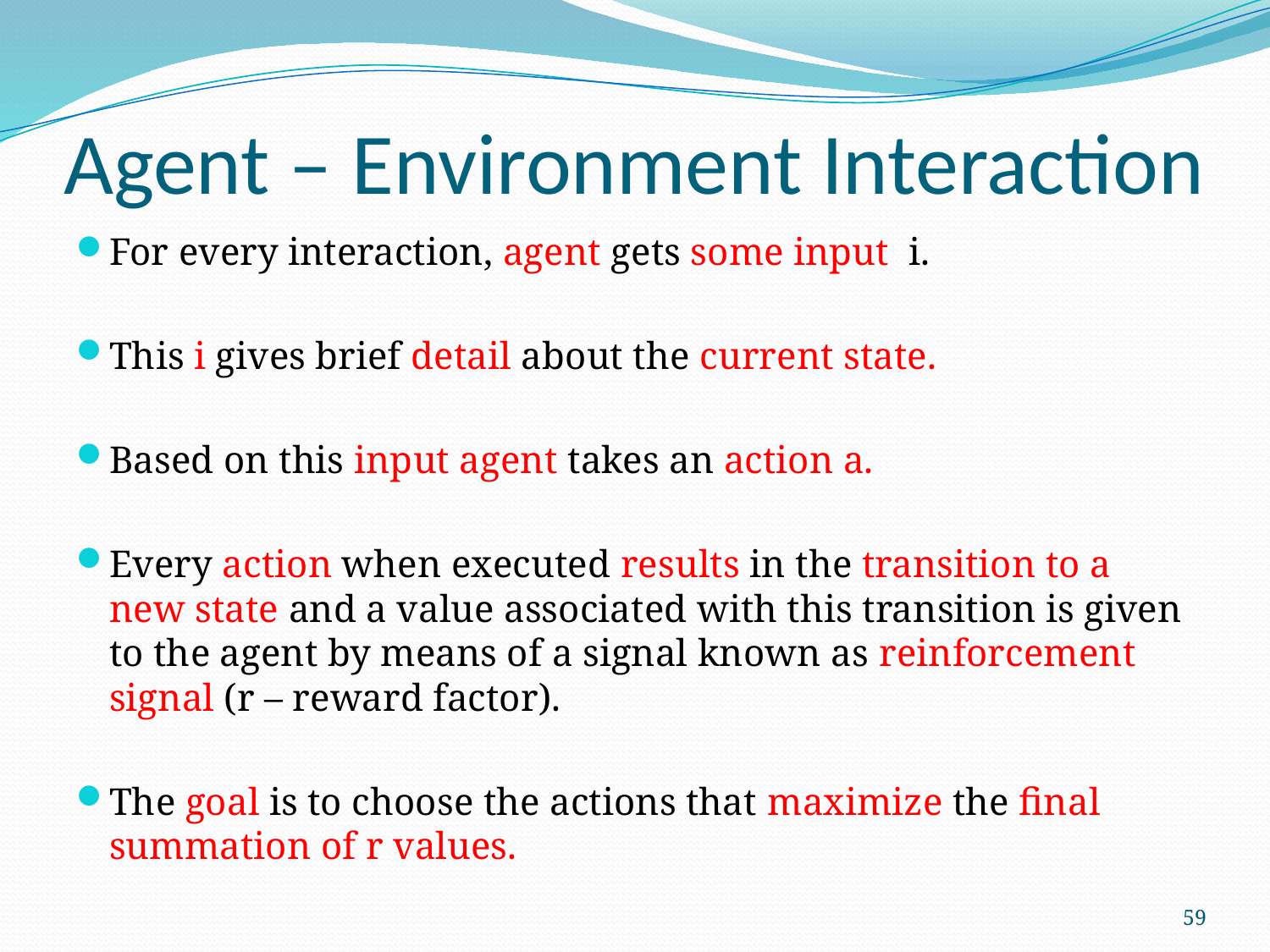

# Agent – Environment Interaction
For every interaction, agent gets some input  i.

This i gives brief detail about the current state.

Based on this input agent takes an action a.

Every action when executed results in the transition to a new state and a value associated with this transition is given to the agent by means of a signal known as reinforcement signal (r – reward factor).

The goal is to choose the actions that maximize the final summation of r values.

59